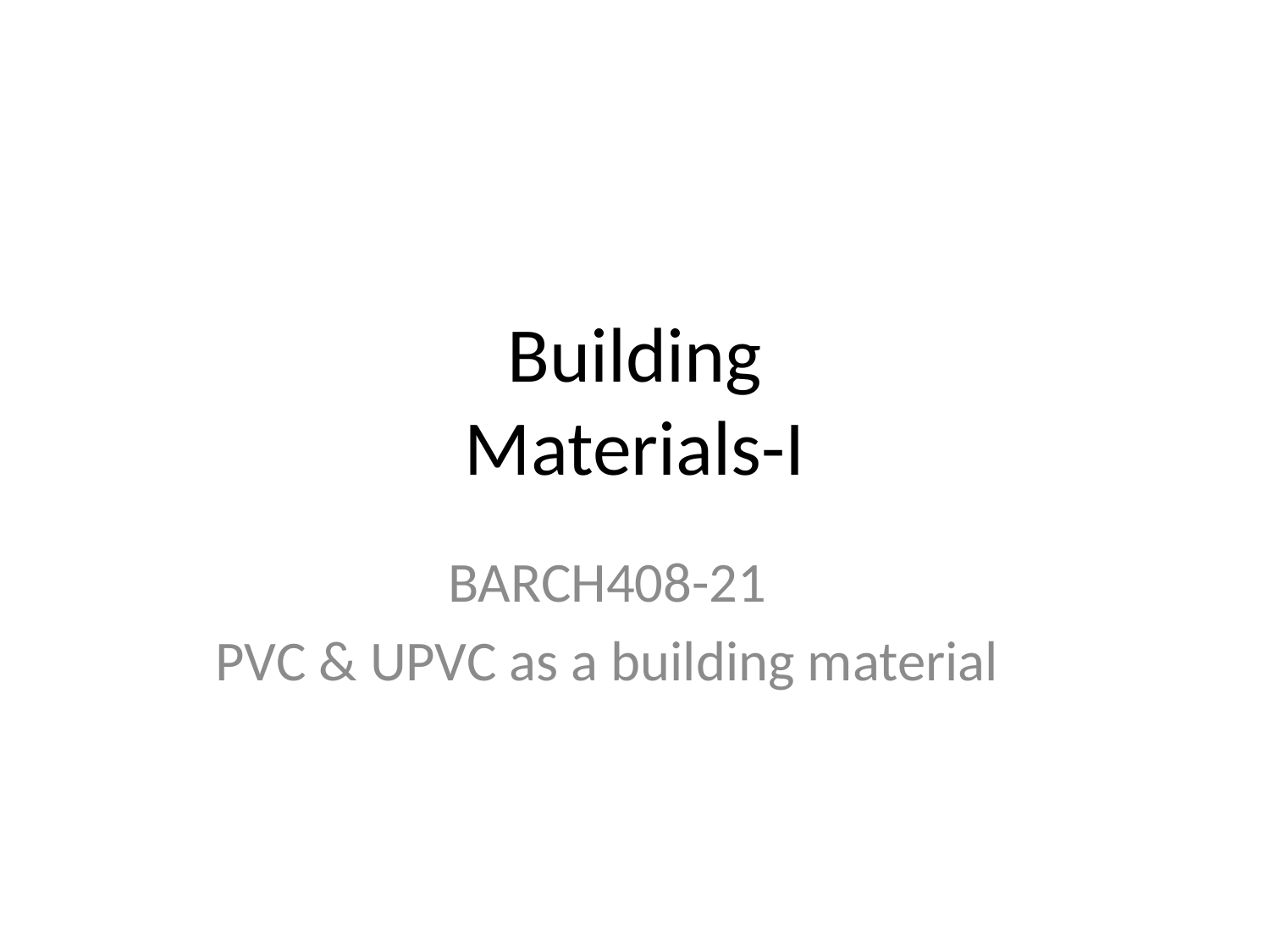

# Building Materials-I
BARCH408-21
PVC & UPVC as a building material